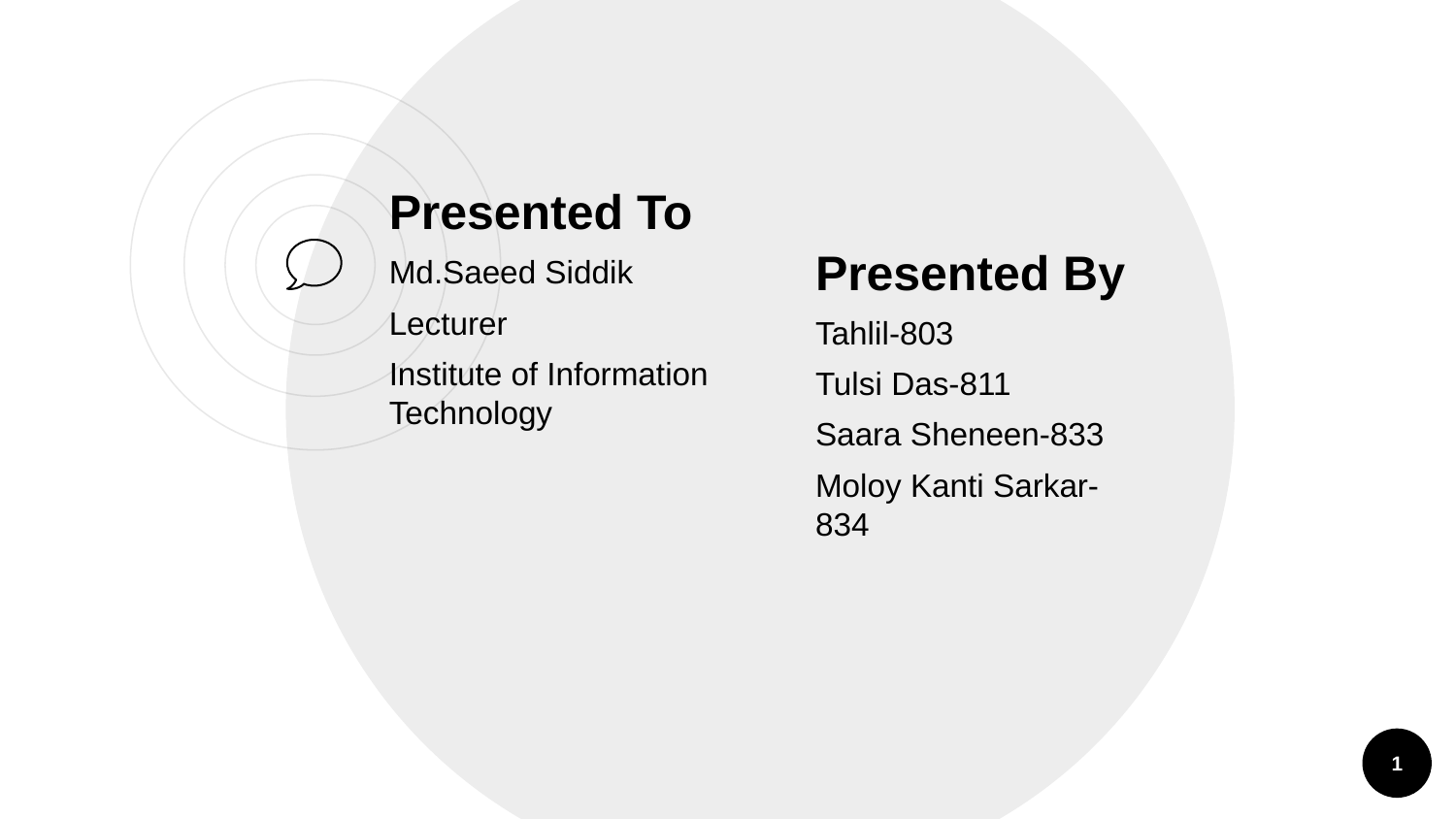

Presented To
Md.Saeed Siddik
Lecturer
Institute of Information Technology
Presented By
Tahlil-803
Tulsi Das-811
Saara Sheneen-833
Moloy Kanti Sarkar-834

1